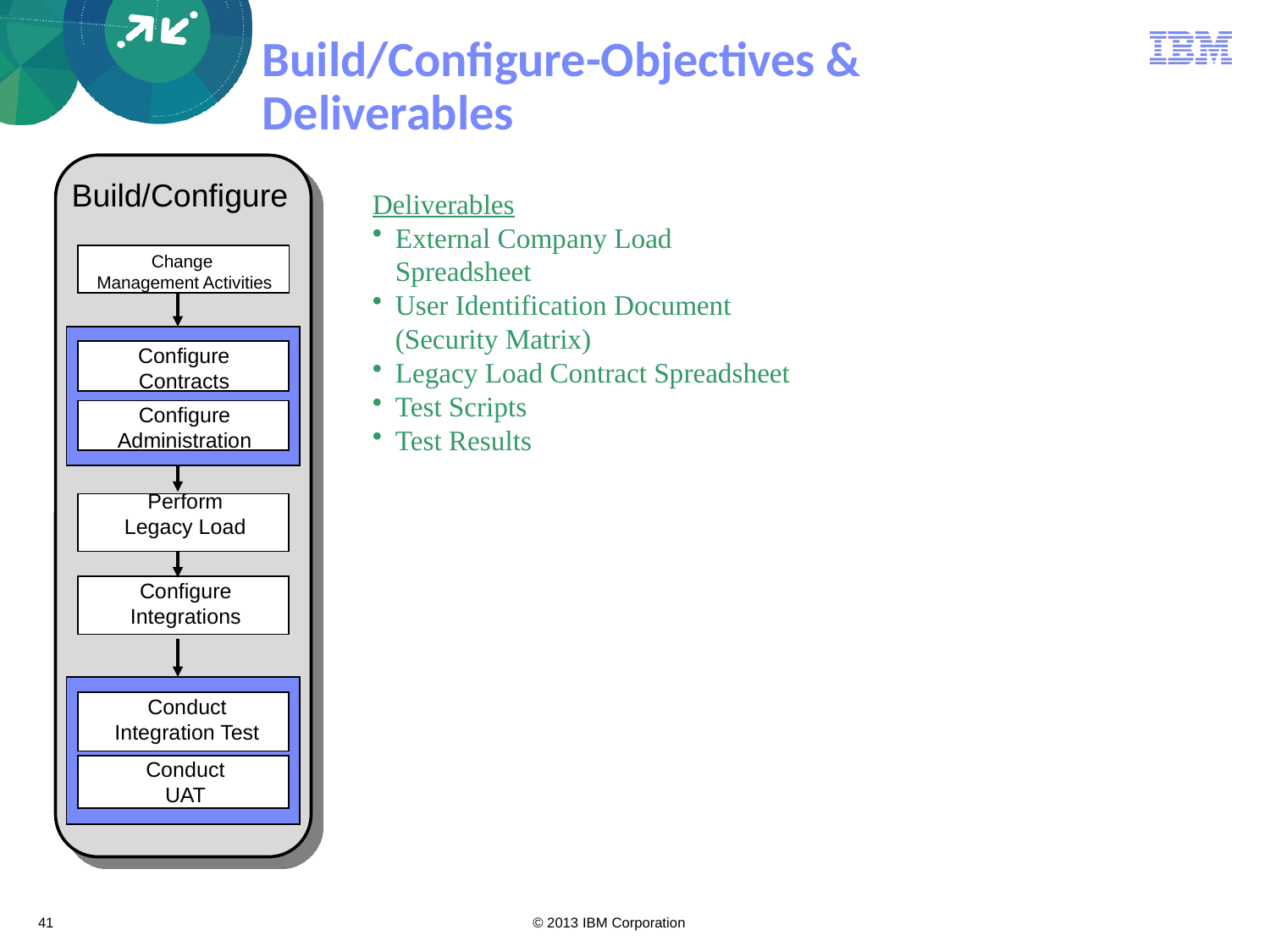

# Build/Configure-Objectives &  Deliverables

Build/Configure
Change
Management Activities

Configure
Contracts

Configure
Administration

Perform
Legacy Load

Configure
Integrations

Conduct
Integration Test

Conduct
UAT

Deliverables
External Company Load Spreadsheet
User Identification Document (Security Matrix)
Legacy Load Contract Spreadsheet
Test Scripts
Test Results
41